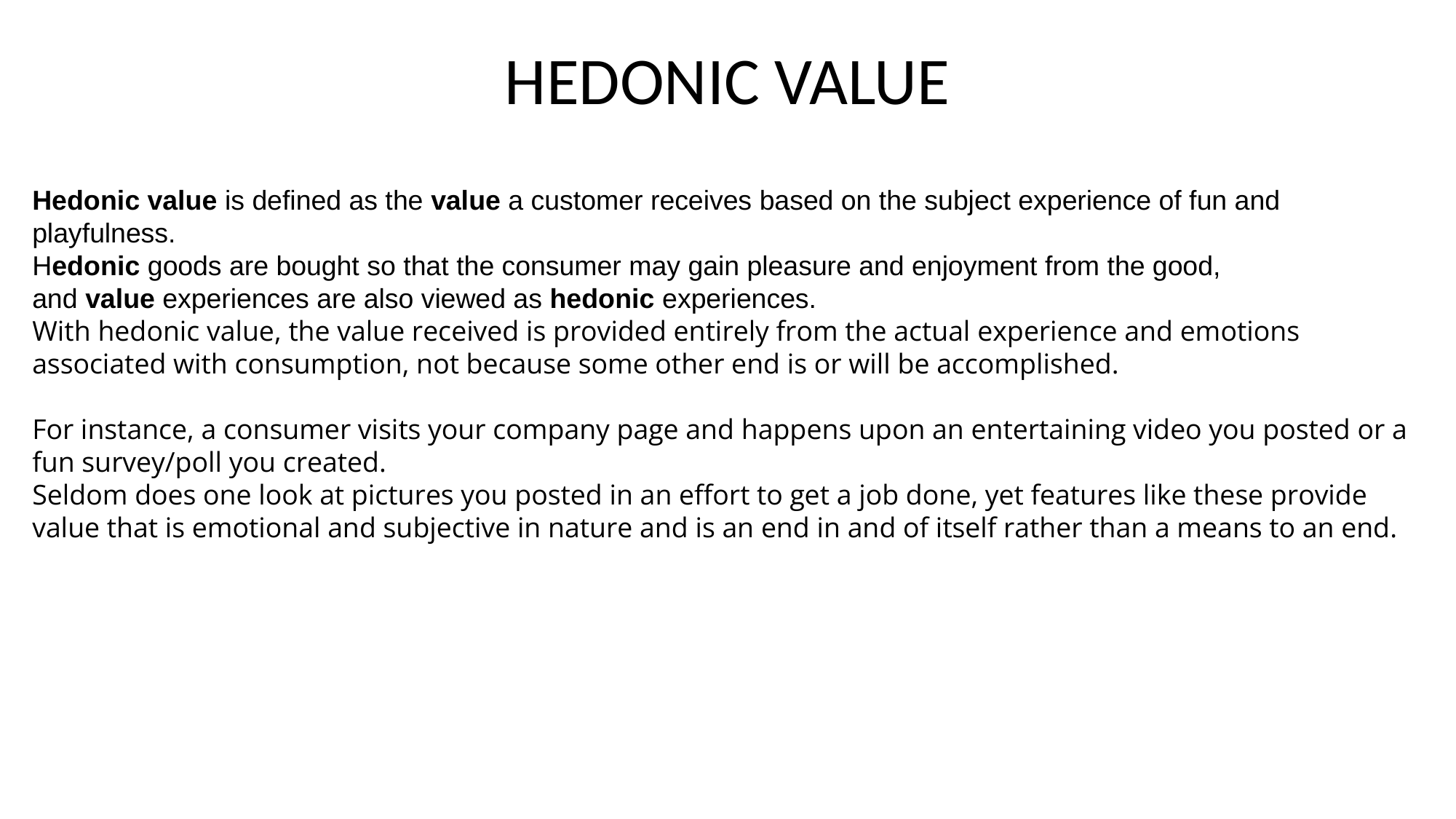

# HEDONIC VALUE
Hedonic value is defined as the value a customer receives based on the subject experience of fun and playfulness.
Hedonic goods are bought so that the consumer may gain pleasure and enjoyment from the good, and value experiences are also viewed as hedonic experiences.
With hedonic value, the value received is provided entirely from the actual experience and emotions associated with consumption, not because some other end is or will be accomplished.

For instance, a consumer visits your company page and happens upon an entertaining video you posted or a fun survey/poll you created.
Seldom does one look at pictures you posted in an effort to get a job done, yet features like these provide value that is emotional and subjective in nature and is an end in and of itself rather than a means to an end.